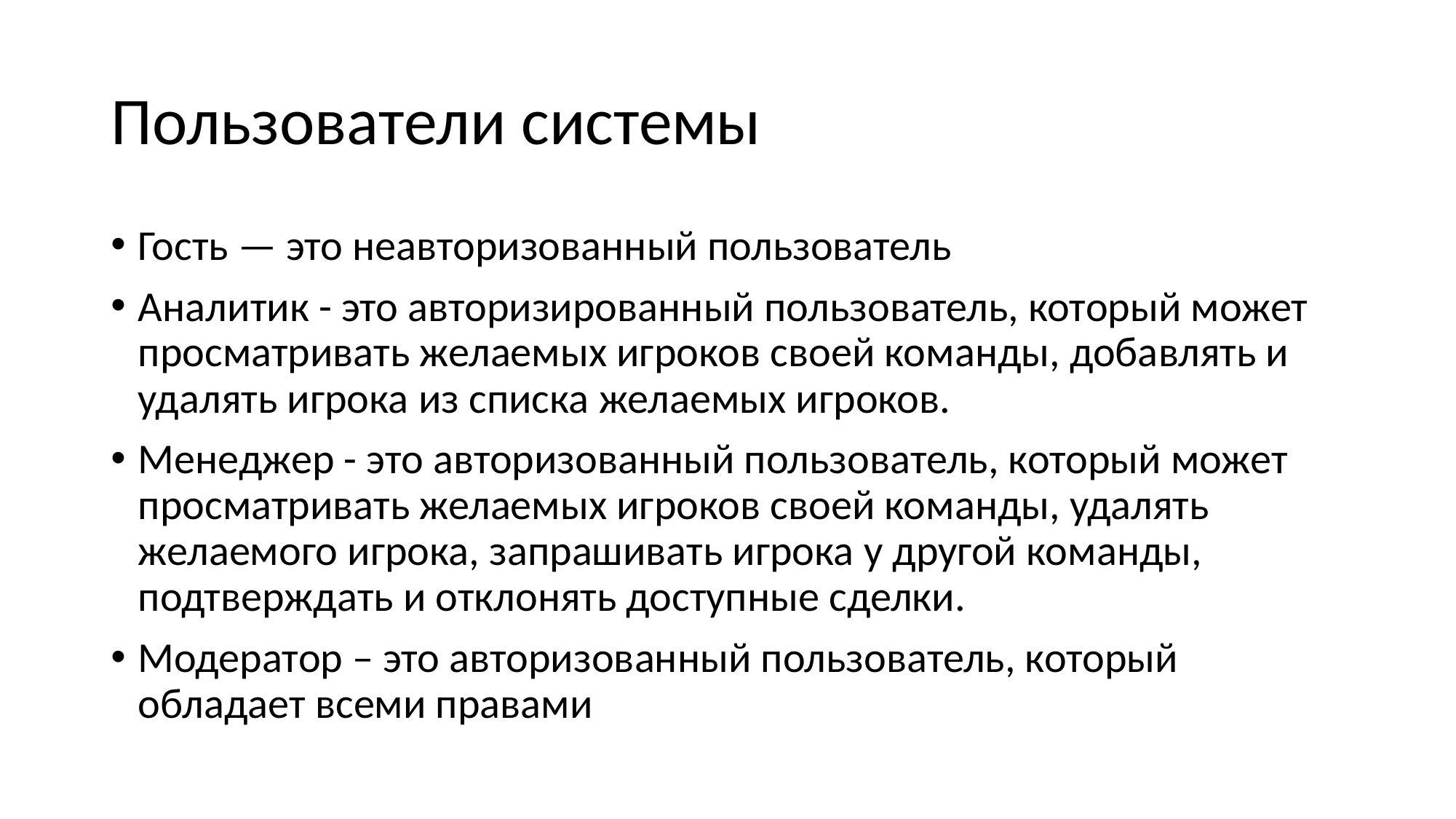

# Пользователи системы
Гость — это неавторизованный пользователь
Аналитик - это авторизированный пользователь, который может просматривать желаемых игроков своей команды, добавлять и удалять игрока из списка желаемых игроков.
Менеджер - это авторизованный пользователь, который может  просматривать желаемых игроков своей команды, удалять желаемого игрока, запрашивать игрока у другой команды, подтверждать и отклонять доступные сделки.
Модератор – это авторизованный пользователь, который обладает всеми правами